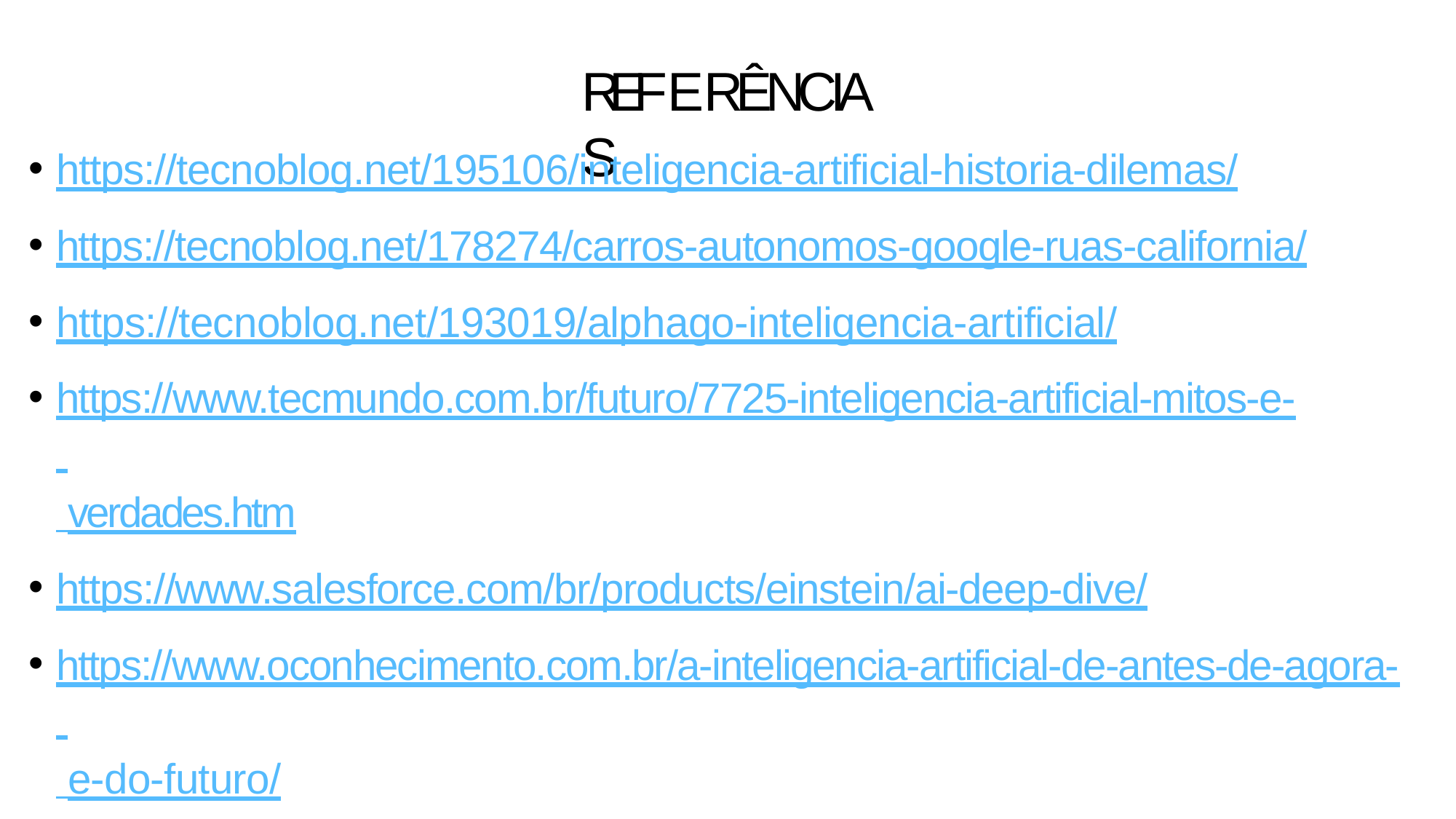

# REFERÊNCIAS
https://tecnoblog.net/195106/inteligencia-artificial-historia-dilemas/
https://tecnoblog.net/178274/carros-autonomos-google-ruas-california/
https://tecnoblog.net/193019/alphago-inteligencia-artificial/
https://www.tecmundo.com.br/futuro/7725-inteligencia-artificial-mitos-e-  verdades.htm
https://www.salesforce.com/br/products/einstein/ai-deep-dive/
https://www.oconhecimento.com.br/a-inteligencia-artificial-de-antes-de-agora-  e-do-futuro/